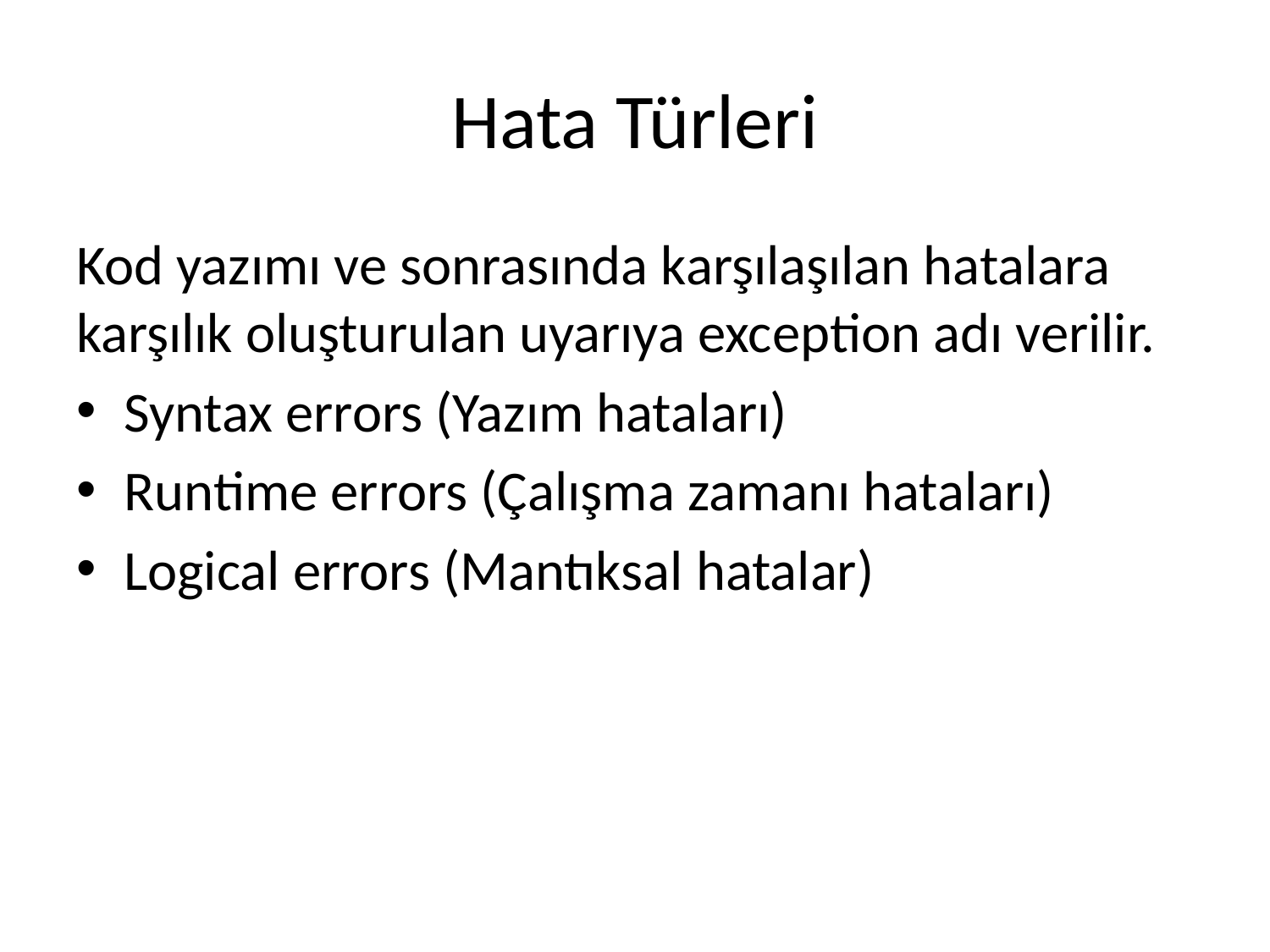

# Hata Türleri
Kod yazımı ve sonrasında karşılaşılan hatalara karşılık oluşturulan uyarıya exception adı verilir.
Syntax errors (Yazım hataları)
Runtime errors (Çalışma zamanı hataları)
Logical errors (Mantıksal hatalar)